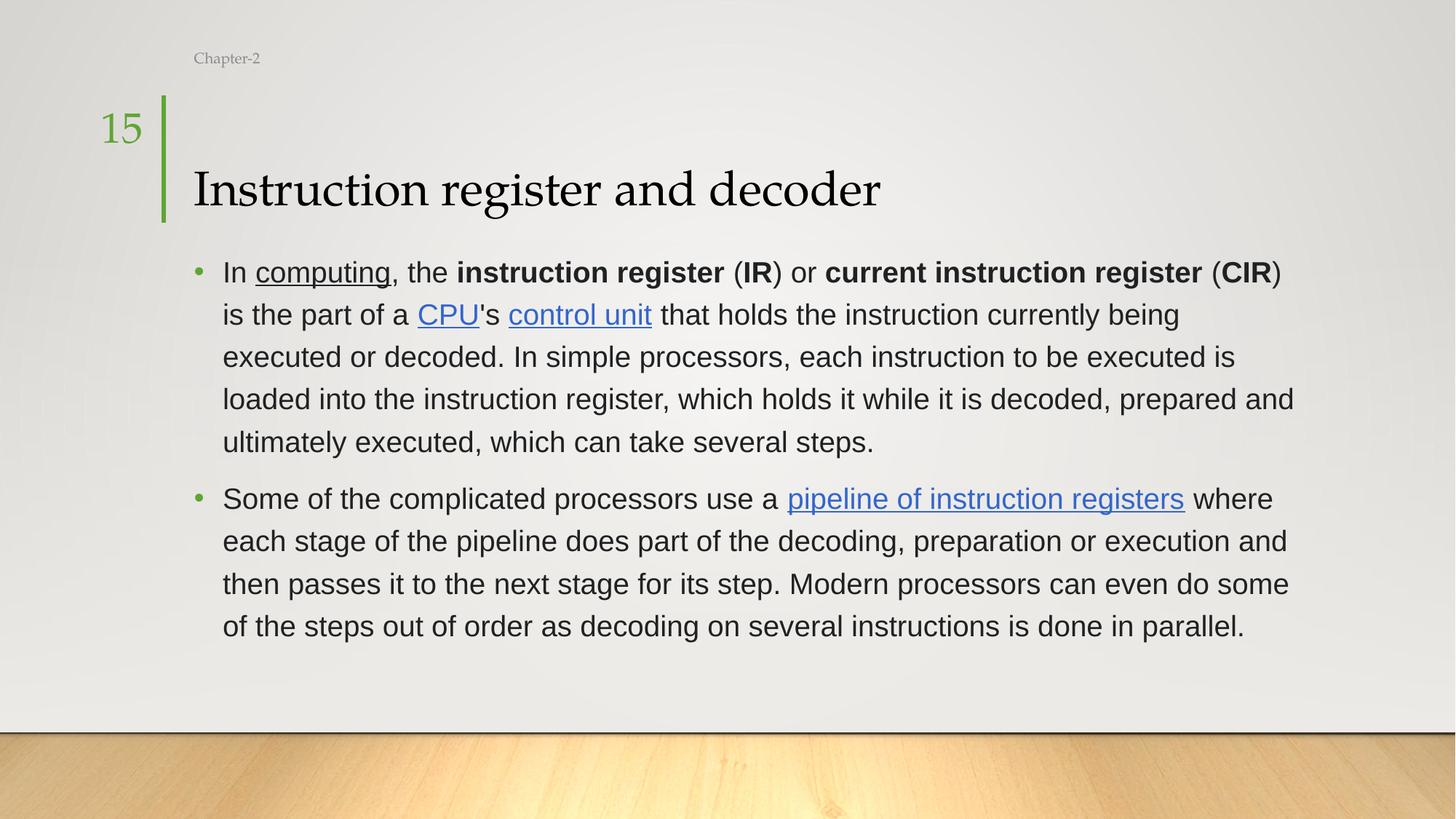

Chapter-2
15
# Instruction register and decoder
In computing, the instruction register (IR) or current instruction register (CIR) is the part of a CPU's control unit that holds the instruction currently being executed or decoded. In simple processors, each instruction to be executed is loaded into the instruction register, which holds it while it is decoded, prepared and ultimately executed, which can take several steps.
Some of the complicated processors use a pipeline of instruction registers where each stage of the pipeline does part of the decoding, preparation or execution and then passes it to the next stage for its step. Modern processors can even do some of the steps out of order as decoding on several instructions is done in parallel.